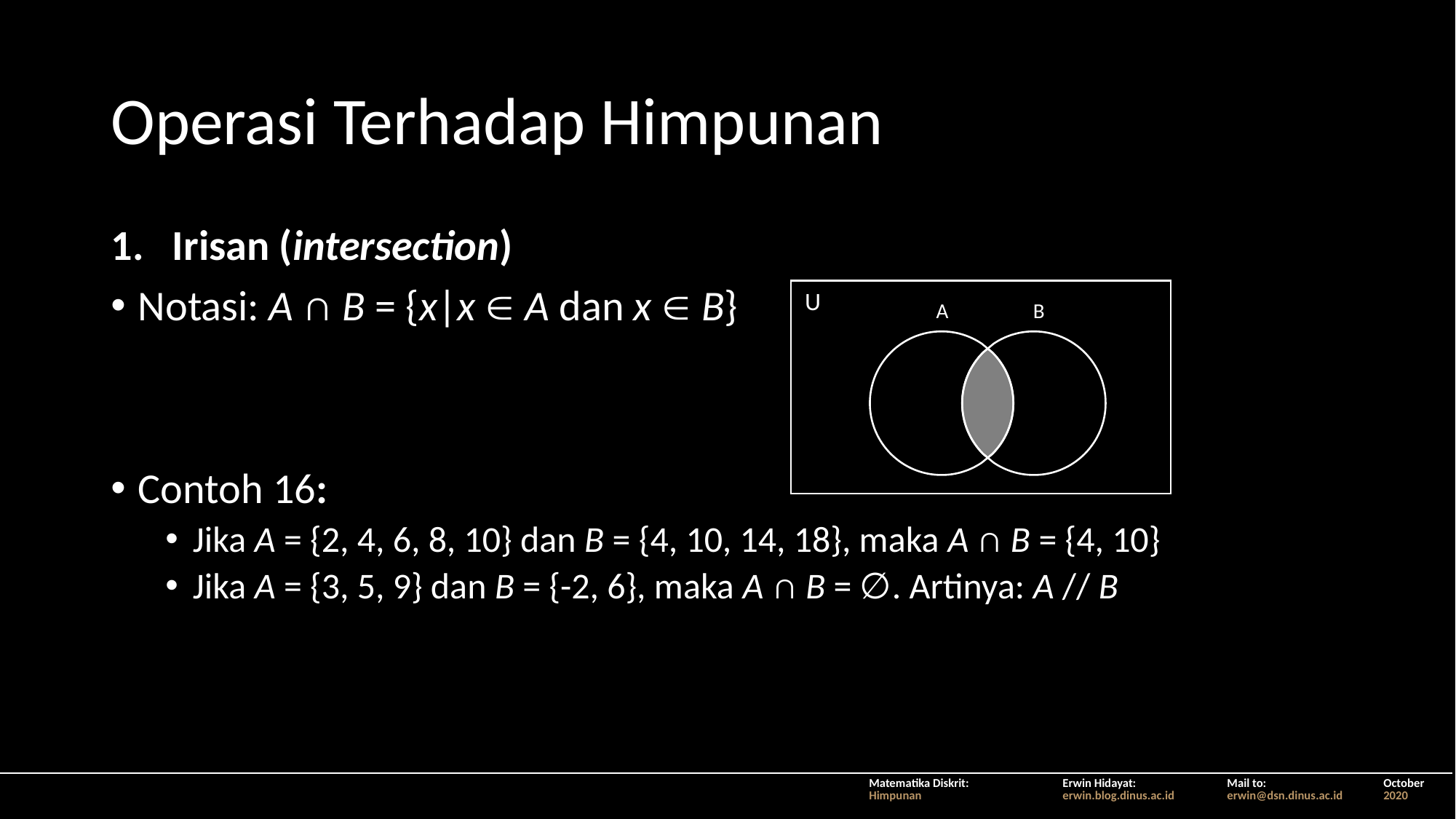

# Operasi Terhadap Himpunan
Irisan (intersection)
Notasi: A ∩ B = {x|x ∈ A dan x ∈ B}

Contoh 16:
Jika A = {2, 4, 6, 8, 10} dan B = {4, 10, 14, 18}, maka A ∩ B = {4, 10}
Jika A = {3, 5, 9} dan B = {-2, 6}, maka A ∩ B = ∅. Artinya: A // B

U
B
A